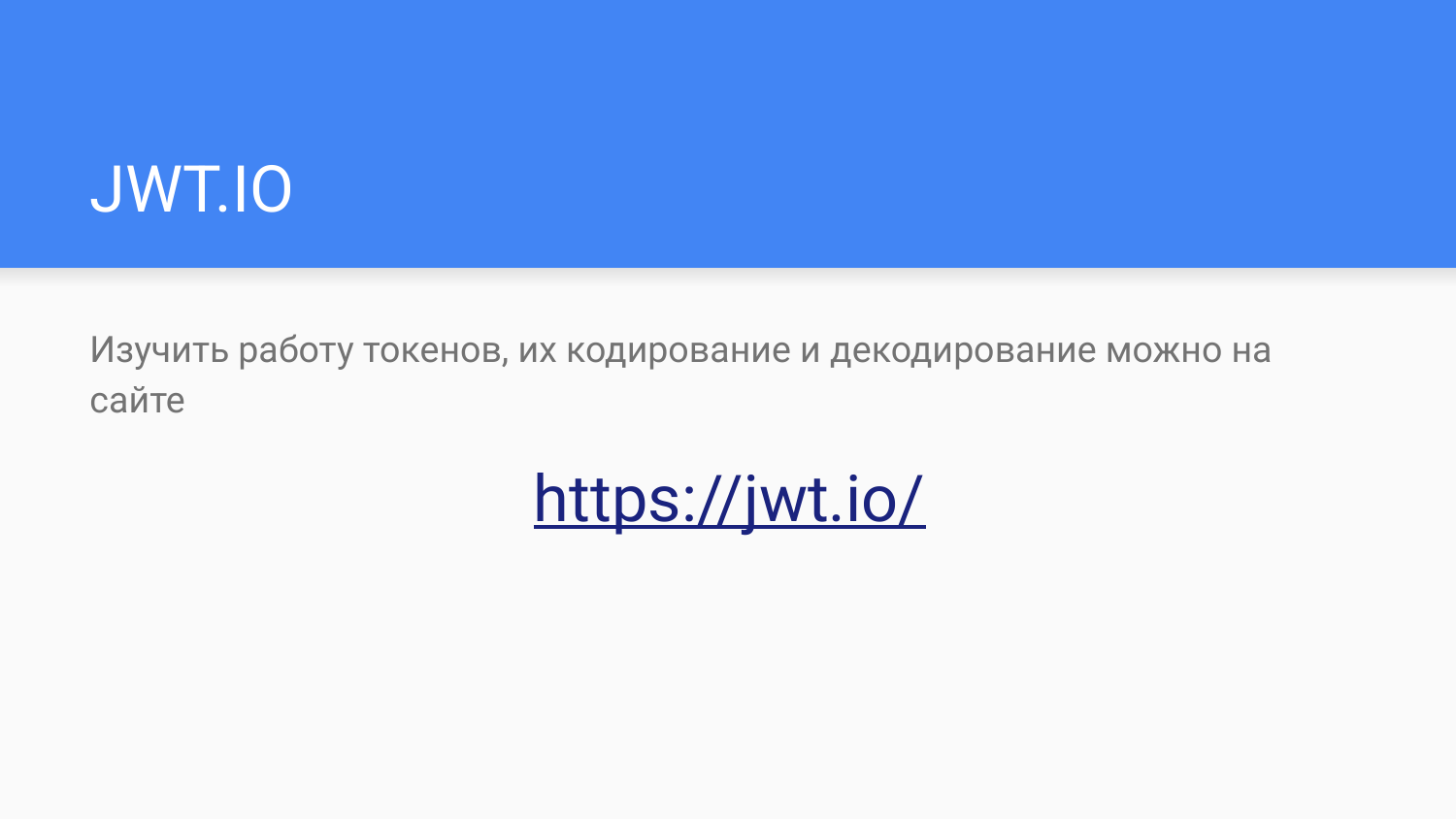

# JWT.IO
Изучить работу токенов, их кодирование и декодирование можно на сайте
https://jwt.io/